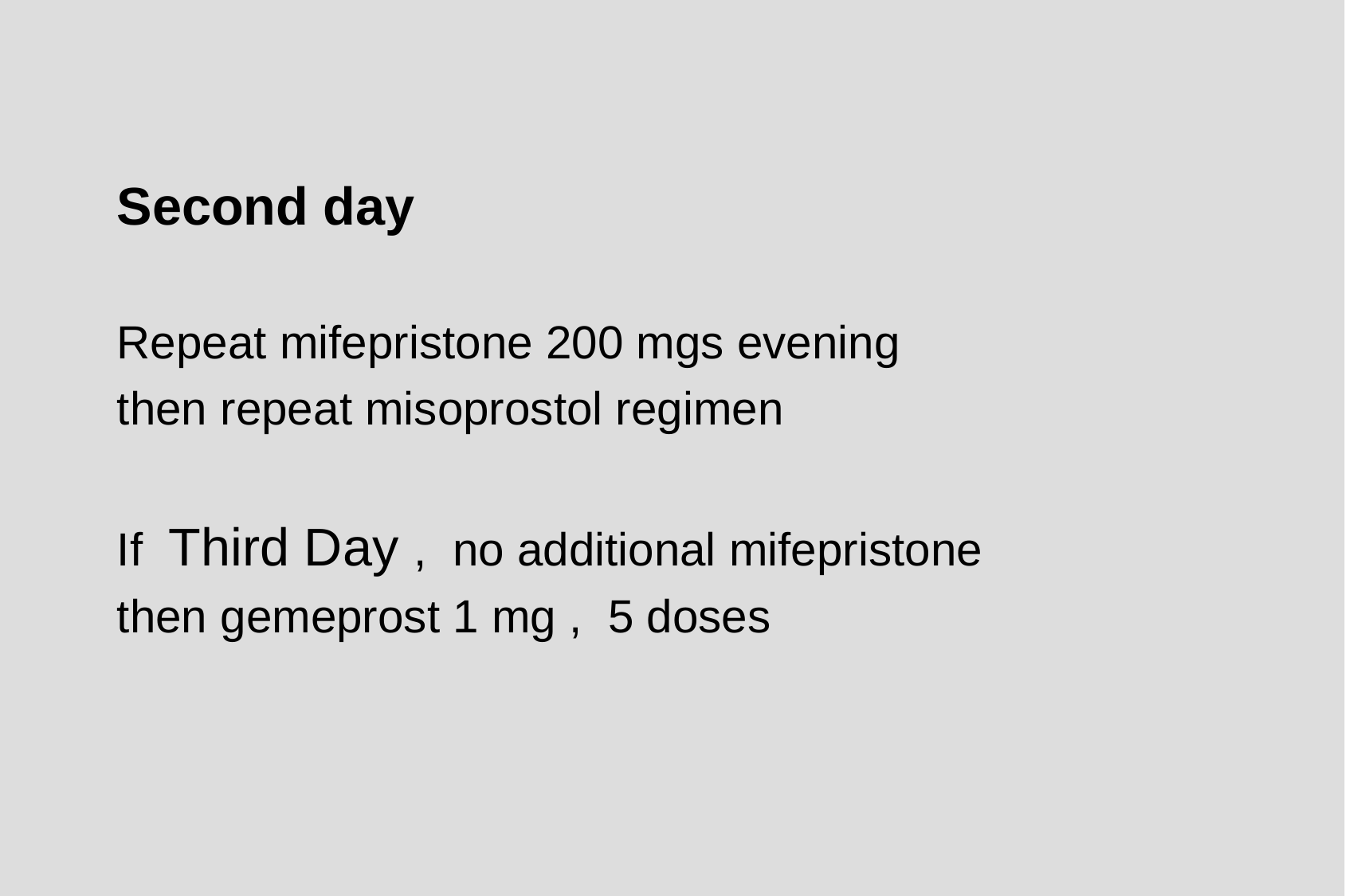

Second day

Repeat mifepristone 200 mgs evening
then repeat misoprostol regimen

If  Third Day ,  no additional mifepristone
then gemeprost 1 mg ,  5 doses